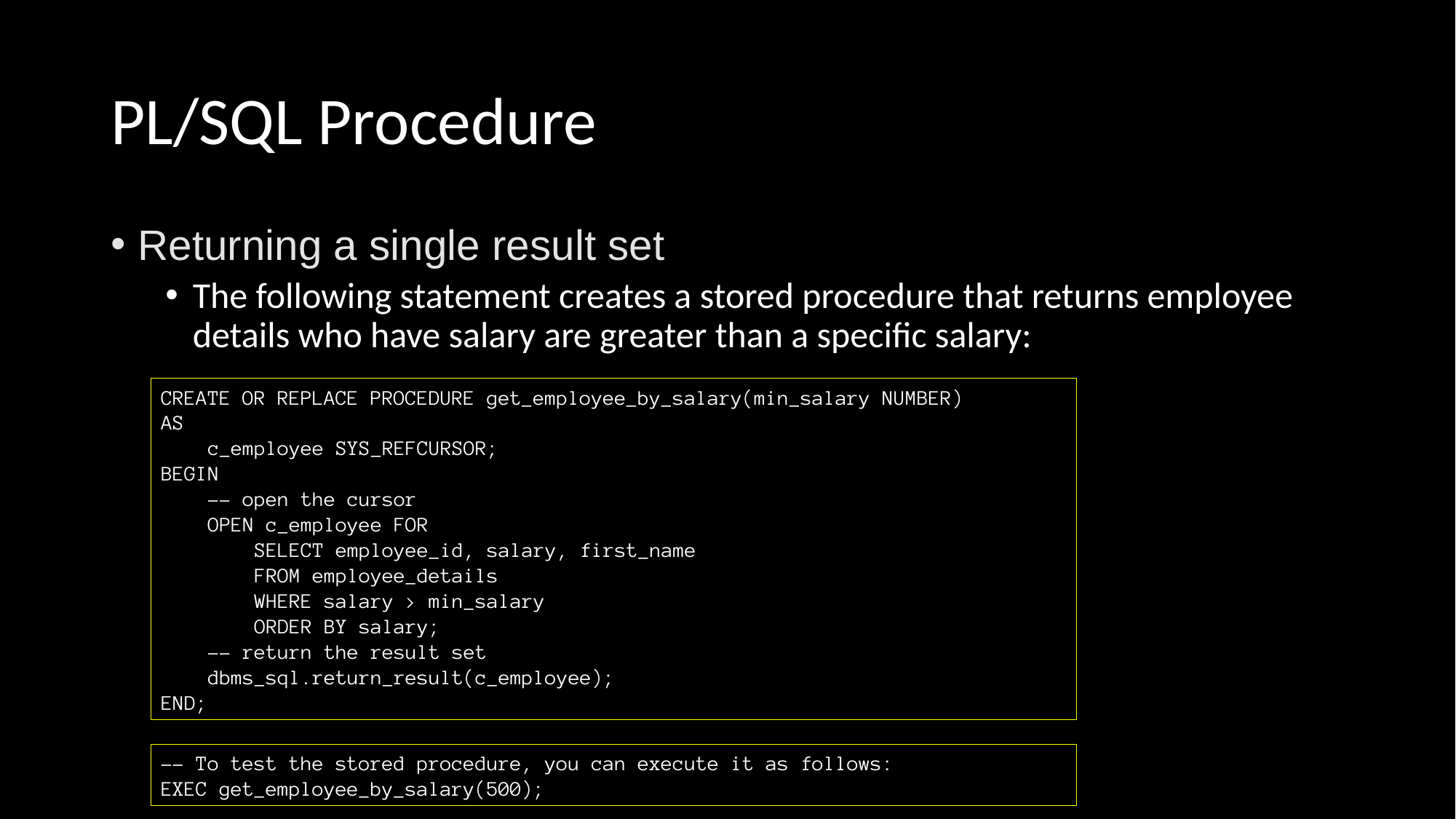

# PL/SQL Procedure
Returning a single result set
The following statement creates a stored procedure that returns employee details who have salary are greater than a specific salary:
CREATE OR REPLACE PROCEDURE get_employee_by_salary(min_salary NUMBER)
AS
    c_employee SYS_REFCURSOR;
BEGIN
    -- open the cursor
    OPEN c_employee FOR
        SELECT employee_id, salary, first_name
        FROM employee_details
        WHERE salary > min_salary
        ORDER BY salary;
    -- return the result set
    dbms_sql.return_result(c_employee);
END;
-- To test the stored procedure, you can execute it as follows:
EXEC get_employee_by_salary(500);